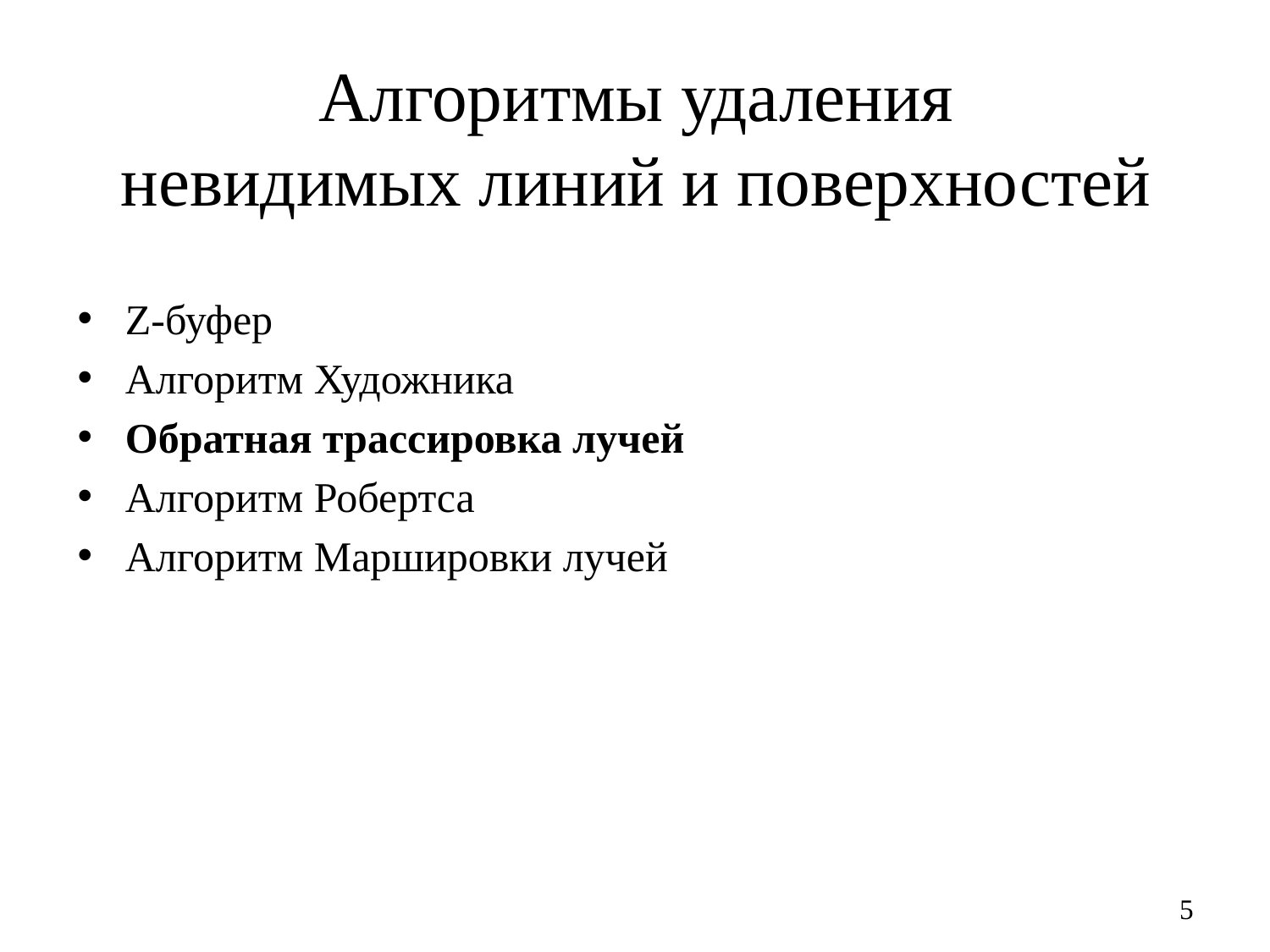

# Алгоритмы удаления невидимых линий и поверхностей
Z-буфер
Алгоритм Художника
Обратная трассировка лучей
Алгоритм Робертса
Алгоритм Маршировки лучей
5